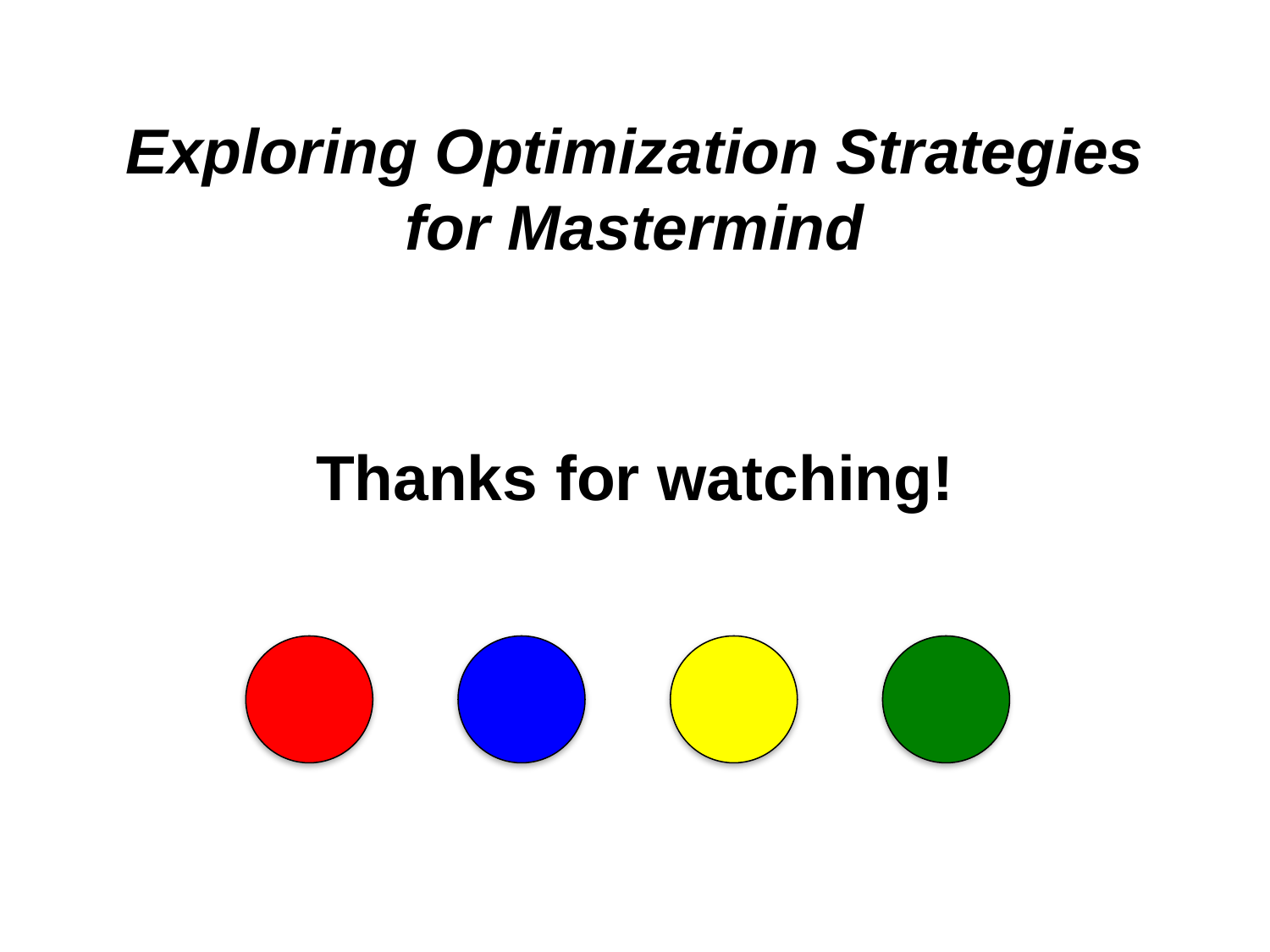

Exploring Optimization Strategies
for Mastermind
Thanks for watching!